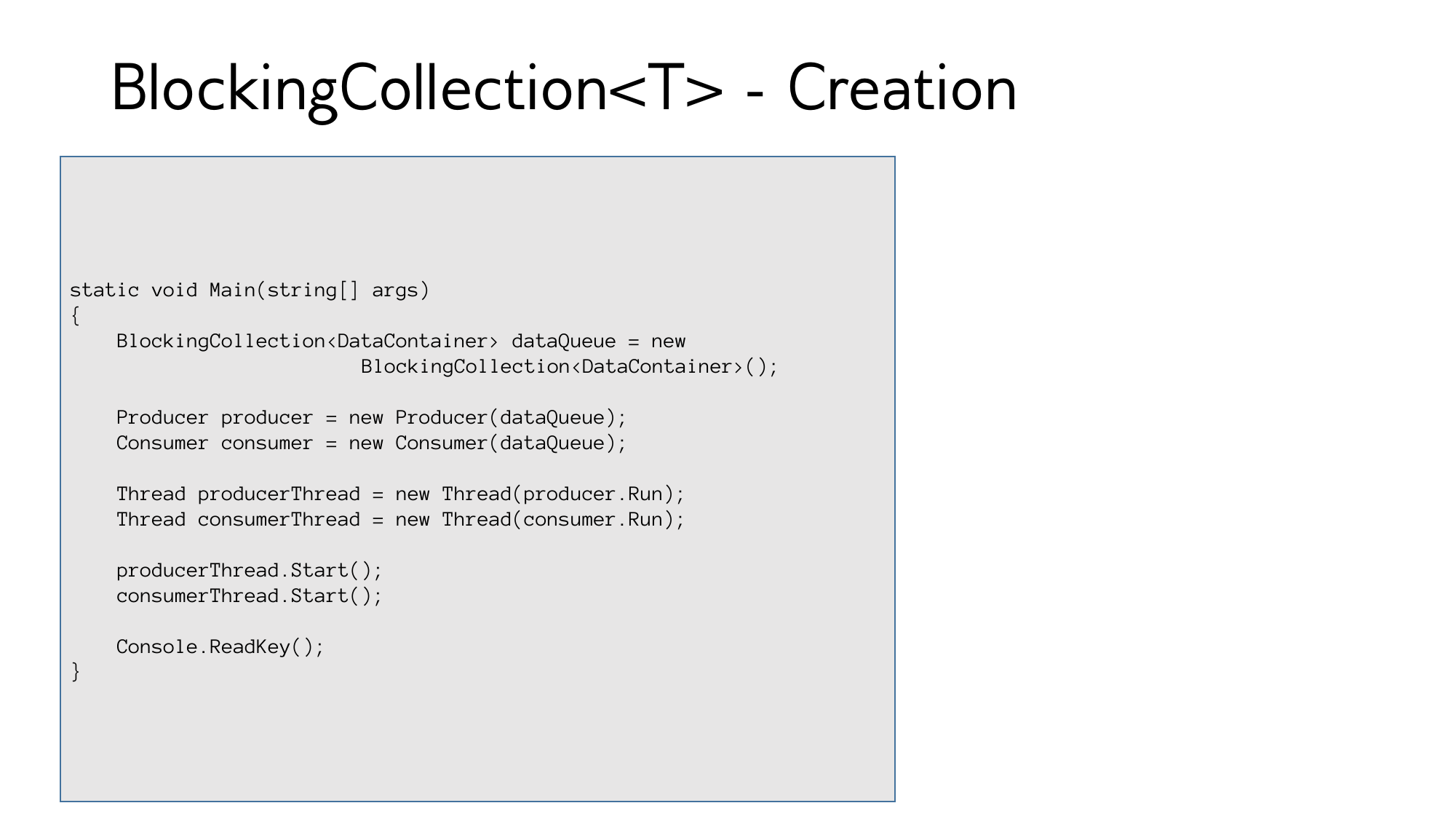

# BlockingCollection<T> - Creation
static void Main(string[] args)
{
    BlockingCollection<DataContainer> dataQueue = new
                         BlockingCollection<DataContainer>();

    Producer producer = new Producer(dataQueue);
    Consumer consumer = new Consumer(dataQueue);

    Thread producerThread = new Thread(producer.Run);
    Thread consumerThread = new Thread(consumer.Run);

    producerThread.Start();
    consumerThread.Start();

    Console.ReadKey();
}